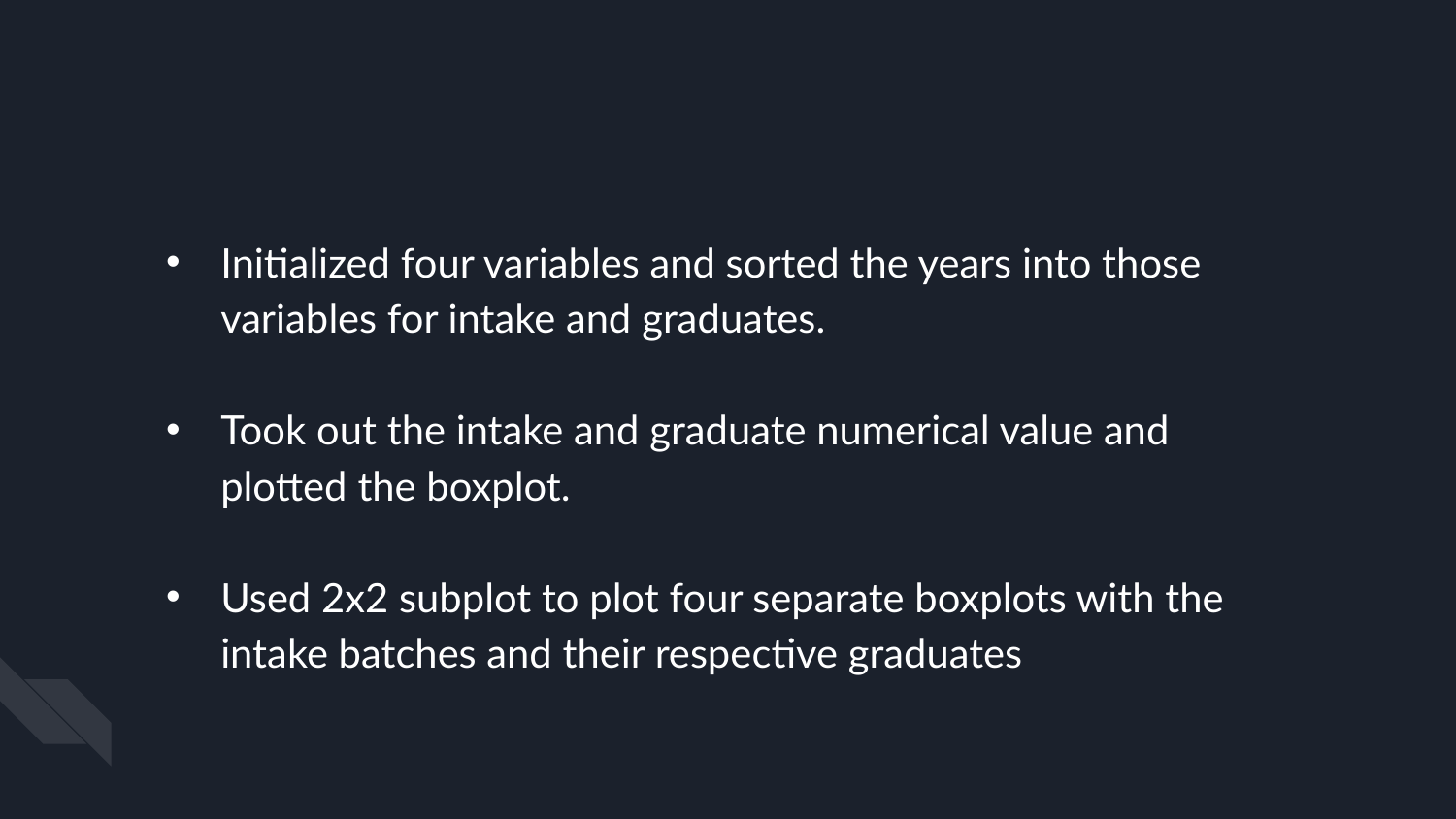

Initialized four variables and sorted the years into those variables for intake and graduates.

Took out the intake and graduate numerical value and plotted the boxplot.

Used 2x2 subplot to plot four separate boxplots with the intake batches and their respective graduates